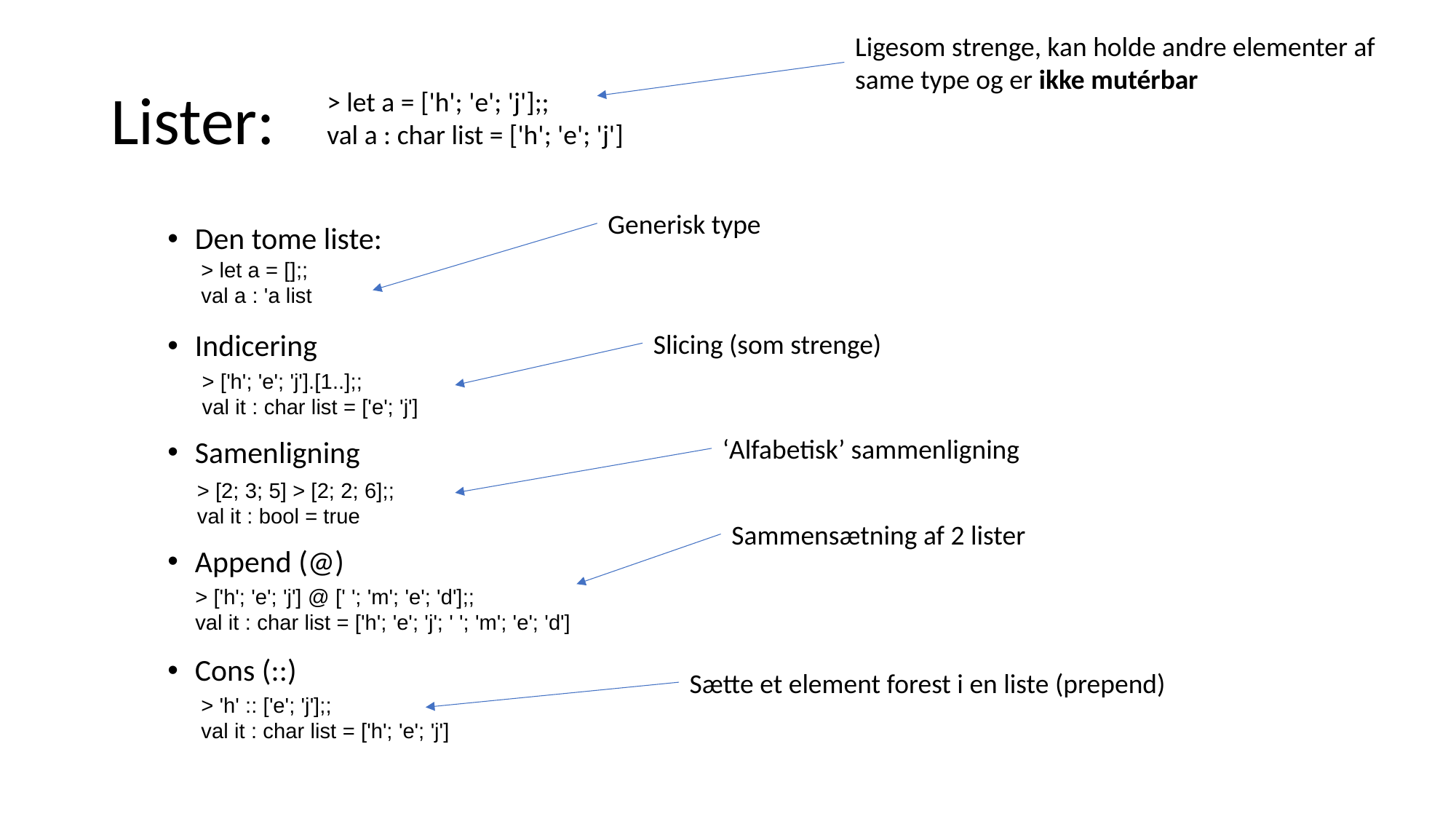

Ligesom strenge, kan holde andre elementer af same type og er ikke mutérbar
# Lister:
> let a = ['h'; 'e'; 'j'];;
val a : char list = ['h'; 'e'; 'j']
Generisk type
Den tome liste:
> let a = [];;
val a : 'a list
Slicing (som strenge)
Indicering
> ['h'; 'e'; 'j'].[1..];;
val it : char list = ['e'; 'j']
‘Alfabetisk’ sammenligning
Samenligning
> [2; 3; 5] > [2; 2; 6];;
val it : bool = true
Sammensætning af 2 lister
Append (@)
> ['h'; 'e'; 'j'] @ [' '; 'm'; 'e'; 'd'];;
val it : char list = ['h'; 'e'; 'j'; ' '; 'm'; 'e'; 'd']
Cons (::)
Sætte et element forest i en liste (prepend)
> 'h' :: ['e'; 'j'];;
val it : char list = ['h'; 'e'; 'j']